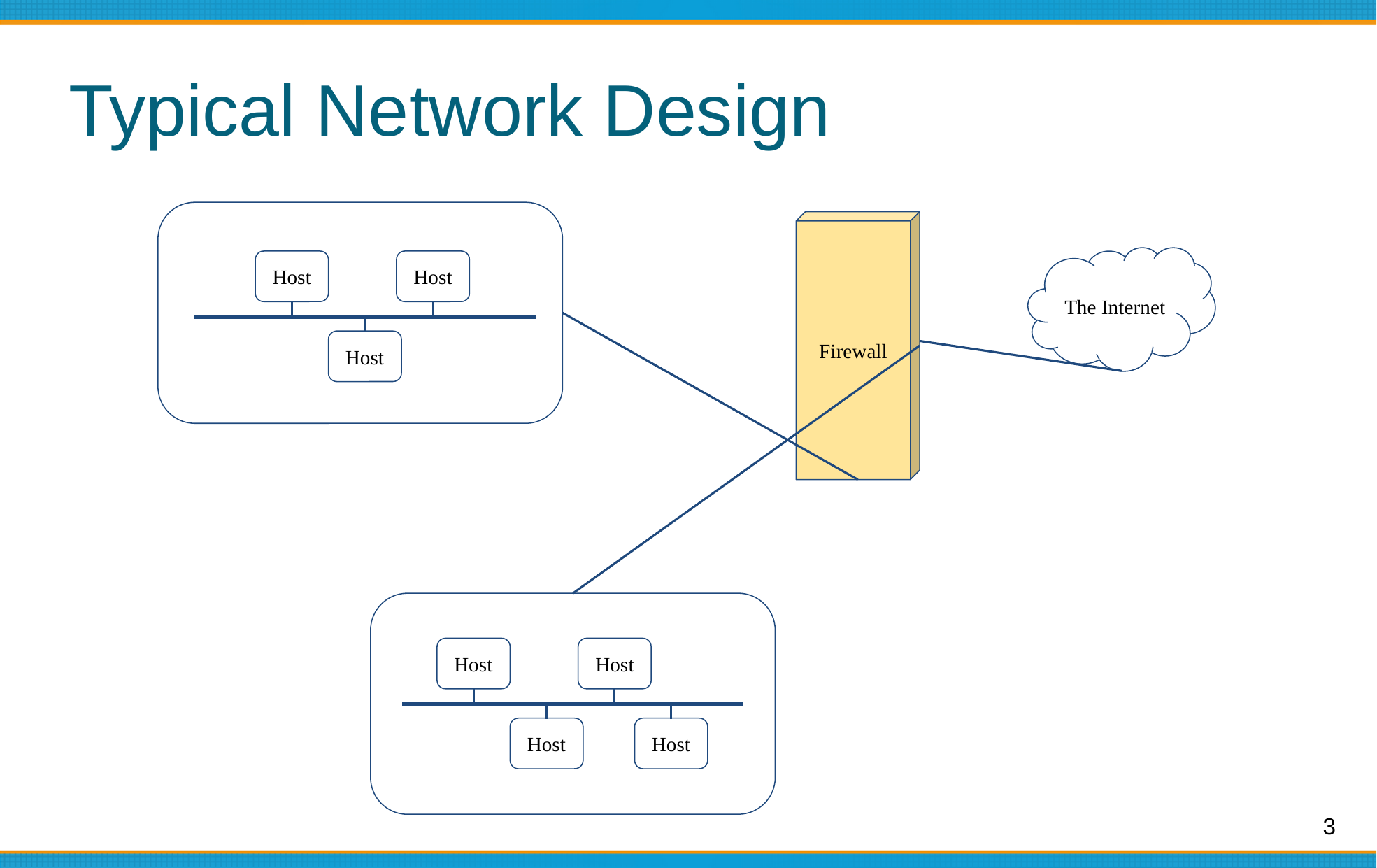

# Typical Network Design

Firewall
The Internet
Host
Host
Host

Host
Host
Host
Host
3